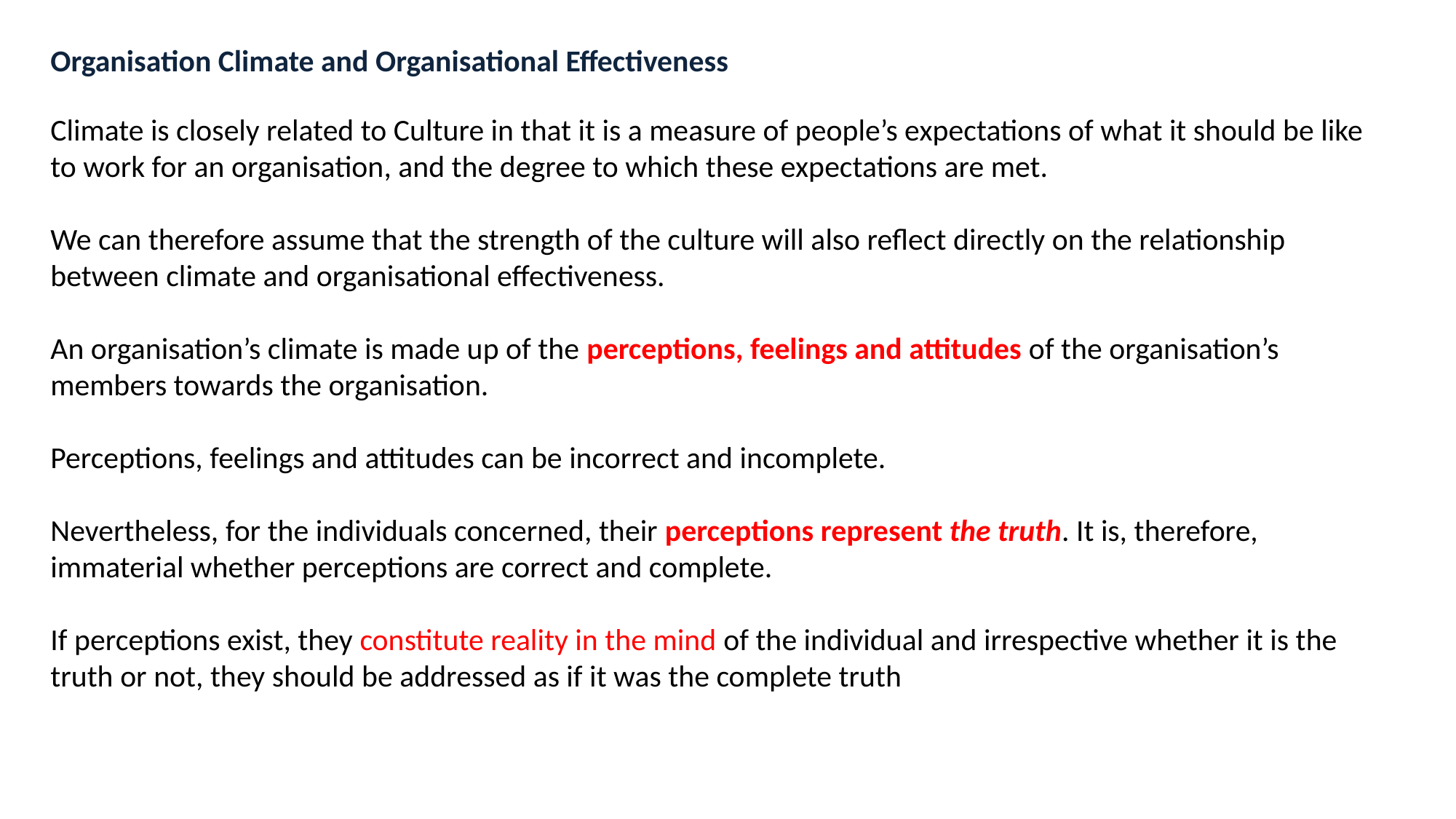

Organisation Climate and Organisational Effectiveness

Climate is closely related to Culture in that it is a measure of people’s expectations of what it should be like to work for an organisation, and the degree to which these expectations are met.

We can therefore assume that the strength of the culture will also reflect directly on the relationship between climate and organisational effectiveness.

An organisation’s climate is made up of the perceptions, feelings and attitudes of the organisation’s members towards the organisation.

Perceptions, feelings and attitudes can be incorrect and incomplete.

Nevertheless, for the individuals concerned, their perceptions represent the truth. It is, therefore, immaterial whether perceptions are correct and complete.

If perceptions exist, they constitute reality in the mind of the individual and irrespective whether it is the truth or not, they should be addressed as if it was the complete truth